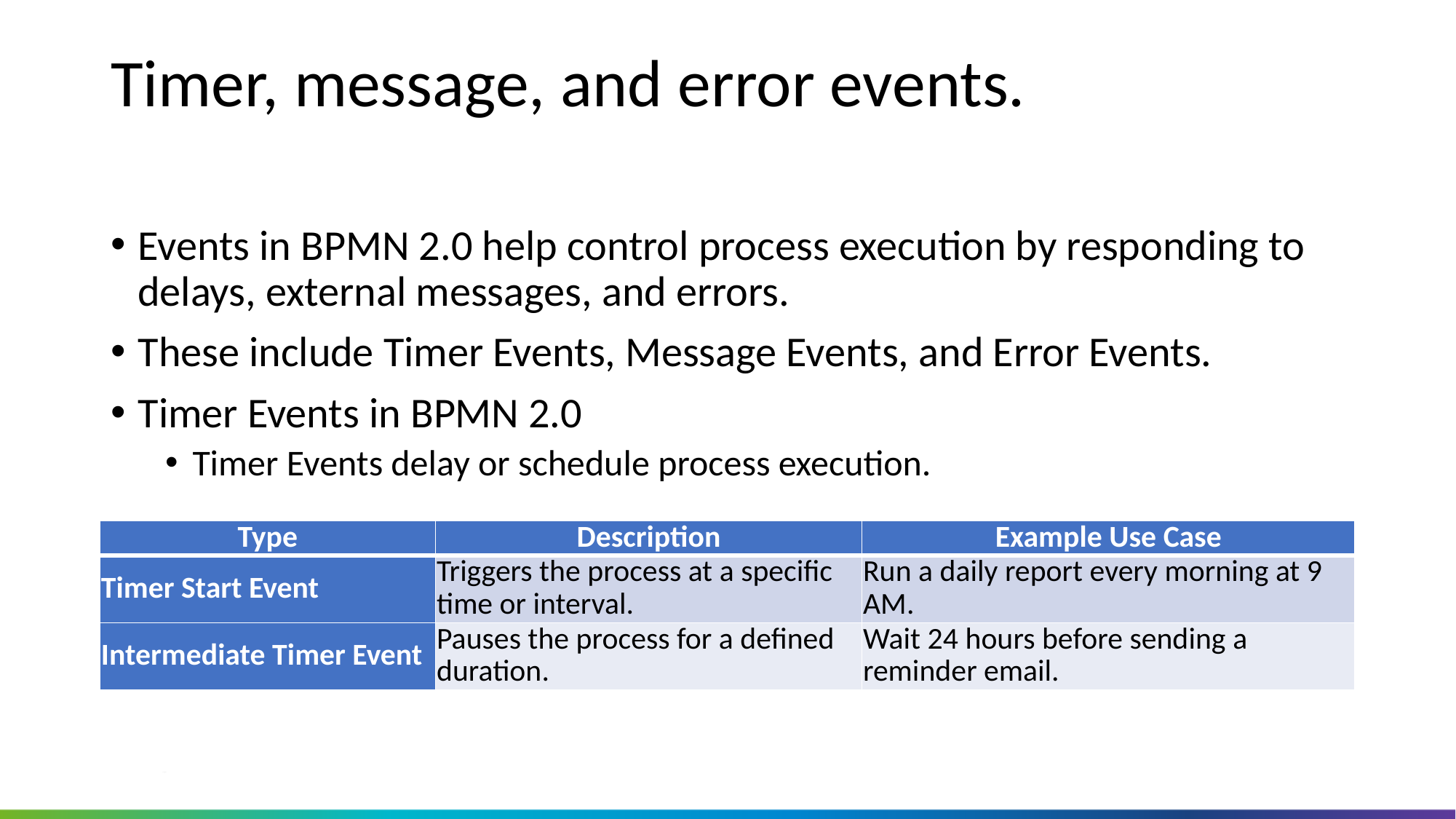

Timer, message, and error events.
Events in BPMN 2.0 help control process execution by responding to delays, external messages, and errors.
These include Timer Events, Message Events, and Error Events.
Timer Events in BPMN 2.0
Timer Events delay or schedule process execution.
| Type | Description | Example Use Case |
| --- | --- | --- |
| Timer Start Event | Triggers the process at a specific time or interval. | Run a daily report every morning at 9 AM. |
| Intermediate Timer Event | Pauses the process for a defined duration. | Wait 24 hours before sending a reminder email. |